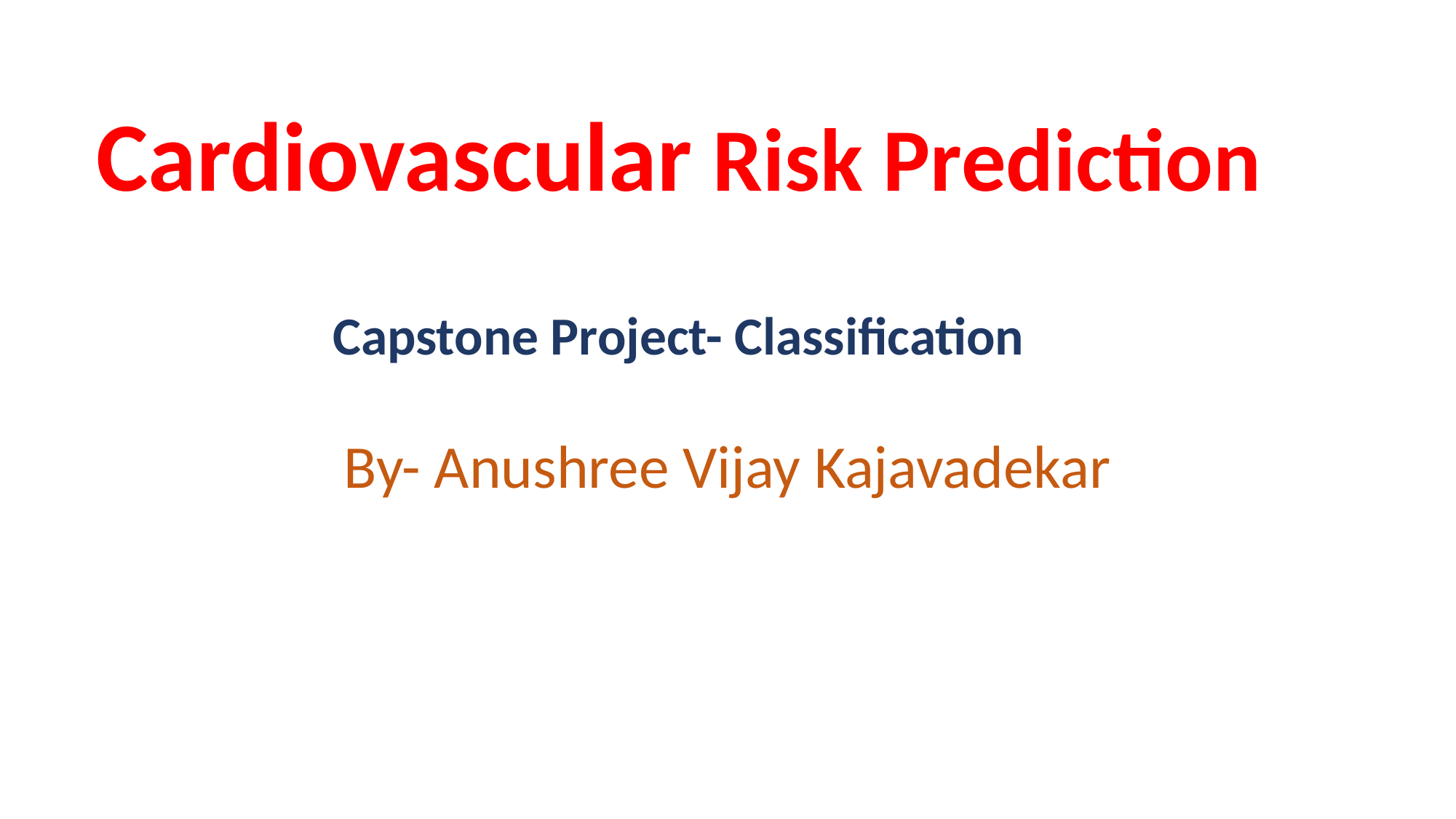

# Cardiovascular Risk Prediction Capstone Project- Classification
By- Anushree Vijay Kajavadekar